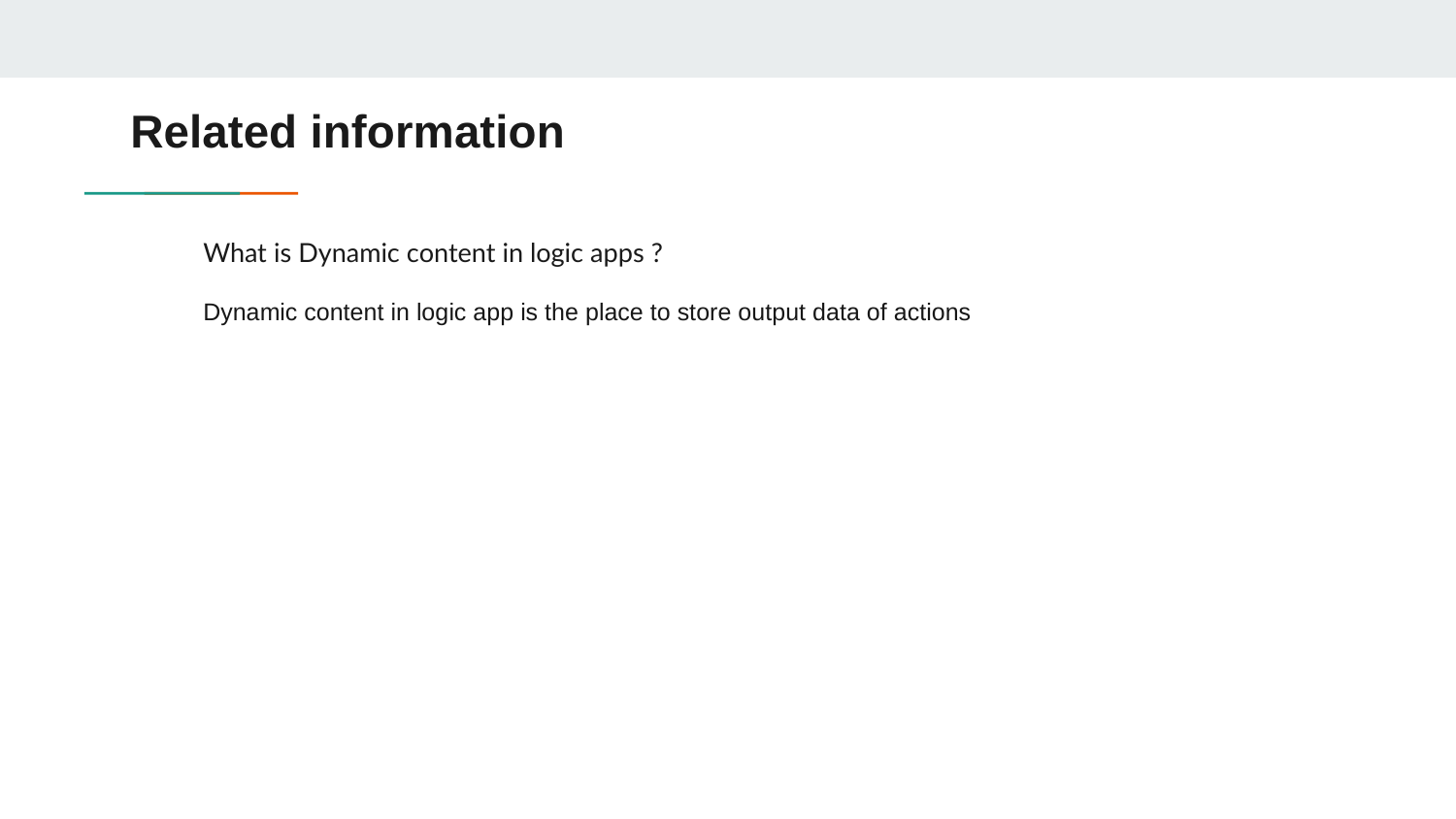

# Related information

What is Dynamic content in logic apps ?
Dynamic content in logic app is the place to store output data of actions